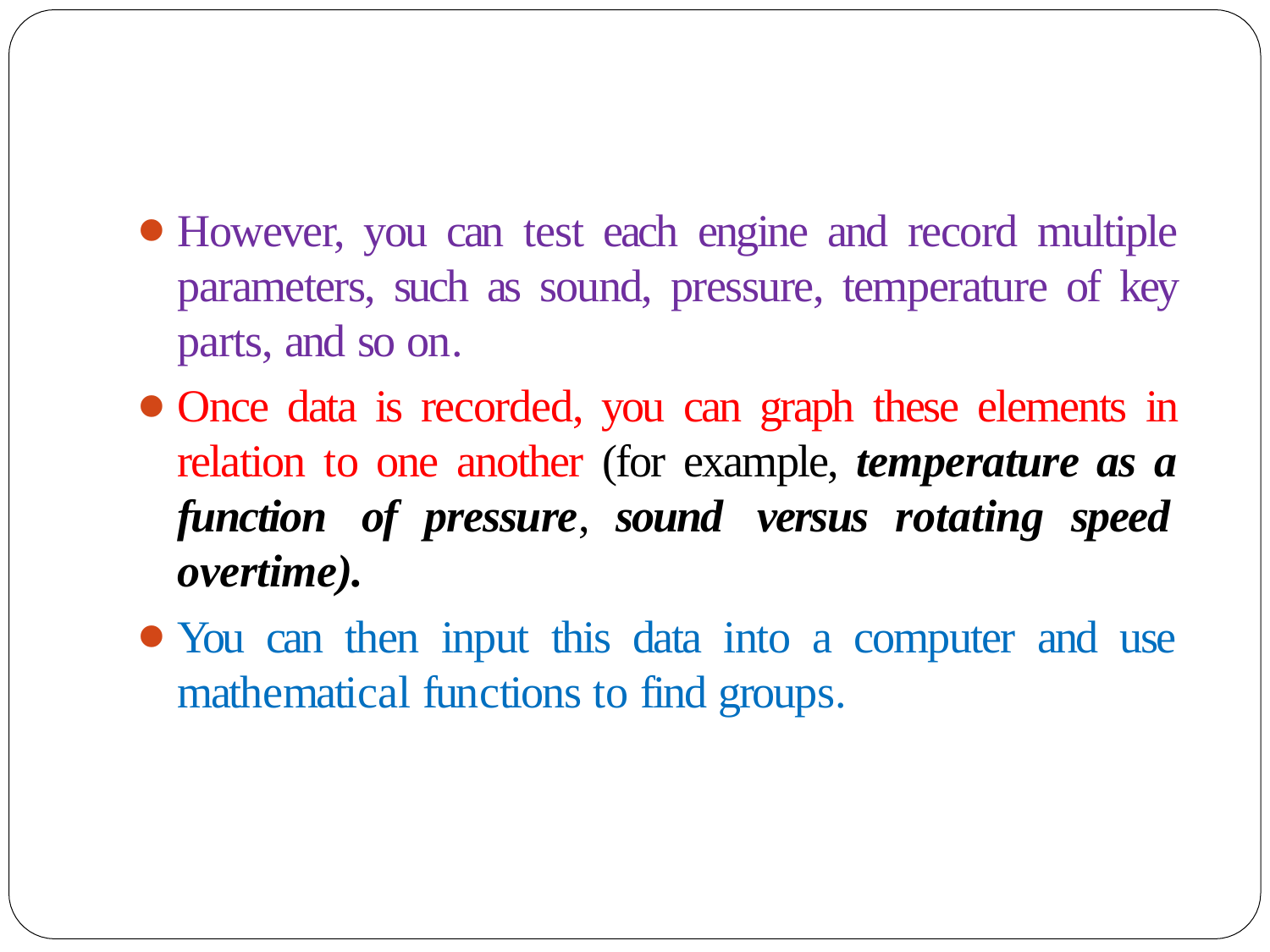

However, you can test each engine and record multiple  parameters, such as sound, pressure, temperature of key  parts, and so on.
Once data is recorded, you can graph these elements in  relation to one another (for example, temperature as a  function of pressure, sound versus rotating speed  overtime).
You can then input this data into a computer and use  mathematical functions to find groups.